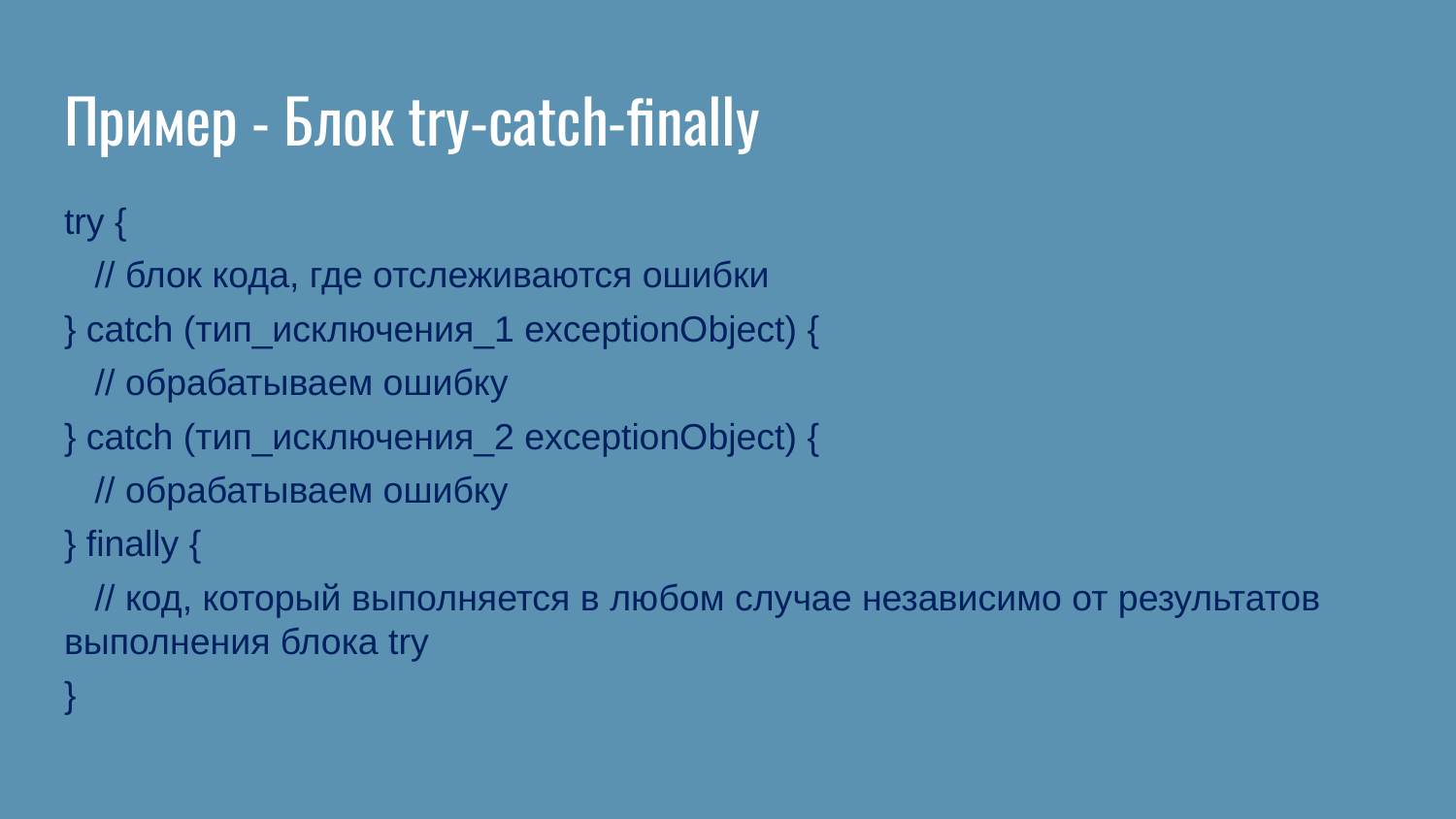

# Пример - Блок try-catch-finally

try {
   // блок кода, где отслеживаются ошибки
} catch (тип_исключения_1 exceptionObject) {
   // обрабатываем ошибку
} catch (тип_исключения_2 exceptionObject) {
   // обрабатываем ошибку
} finally {
   // код, который выполняется в любом случае независимо от результатов выполнения блока try
}